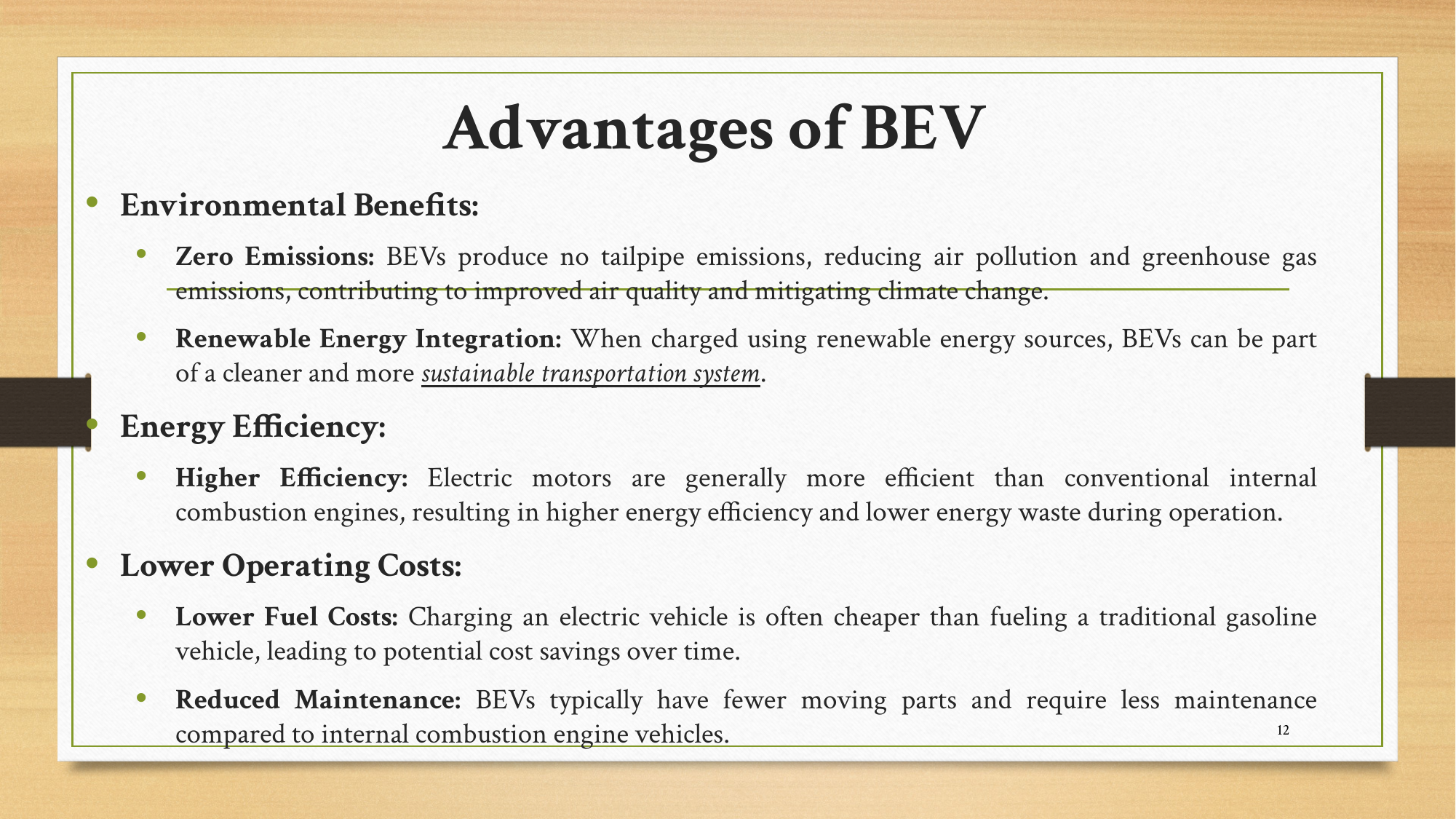

# Advantages of BEV
Environmental Benefits:
Zero Emissions: BEVs produce no tailpipe emissions, reducing air pollution and greenhouse gas emissions, contributing to improved air quality and mitigating climate change.
Renewable Energy Integration: When charged using renewable energy sources, BEVs can be part of a cleaner and more sustainable transportation system.
Energy Efficiency:
Higher Efficiency: Electric motors are generally more efficient than conventional internal combustion engines, resulting in higher energy efficiency and lower energy waste during operation.
Lower Operating Costs:
Lower Fuel Costs: Charging an electric vehicle is often cheaper than fueling a traditional gasoline vehicle, leading to potential cost savings over time.
Reduced Maintenance: BEVs typically have fewer moving parts and require less maintenance compared to internal combustion engine vehicles.
12